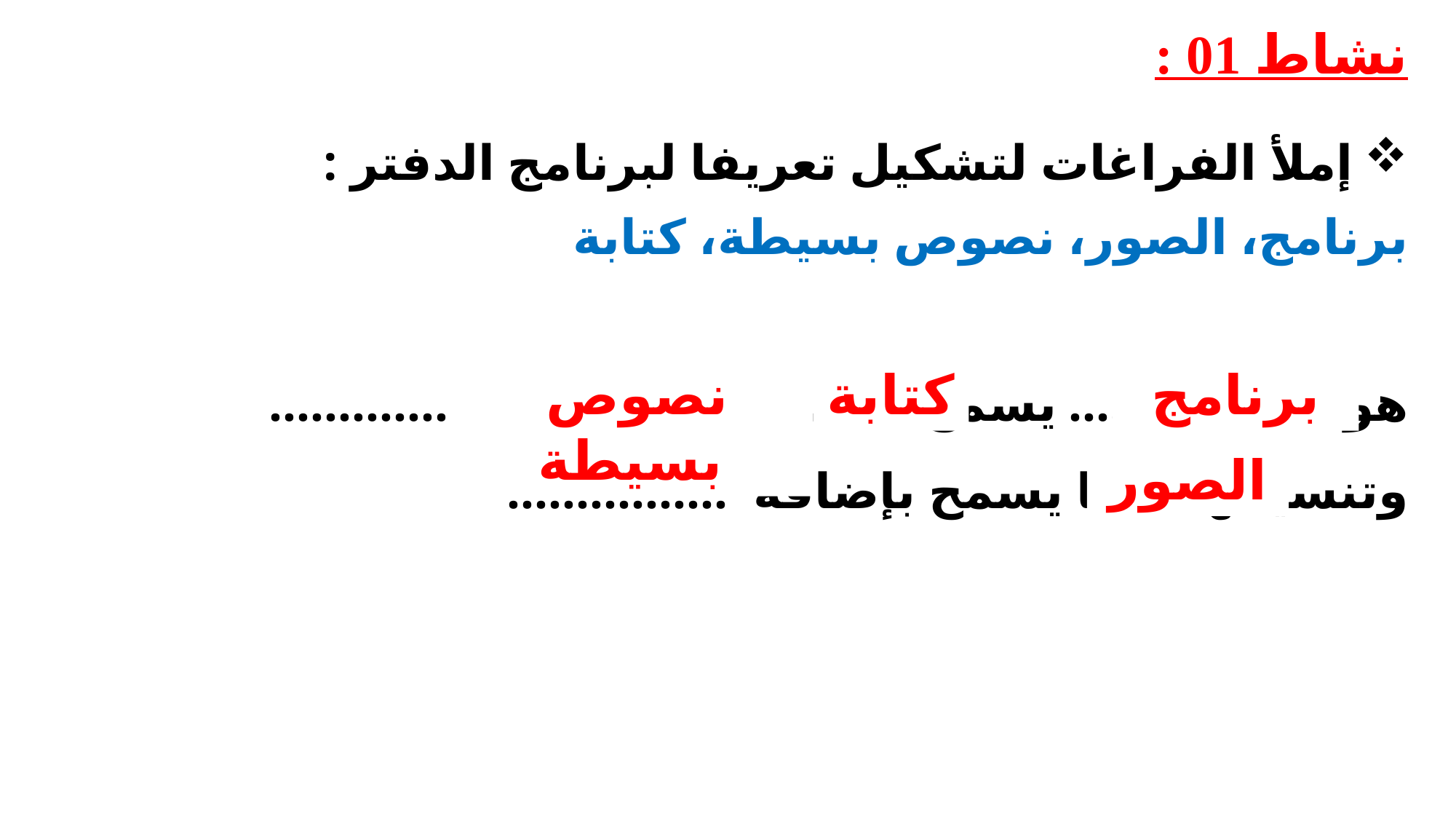

نشاط 01 :
إملأ الفراغات لتشكيل تعريفا لبرنامج الدفتر :
برنامج، الصور، نصوص بسيطة، كتابة
هو ................... يسمح بـ ............ .............................. وتنسيقها، كما يسمح بإضافة  ................
نصوص  بسيطة
كتابة
برنامج
الصور